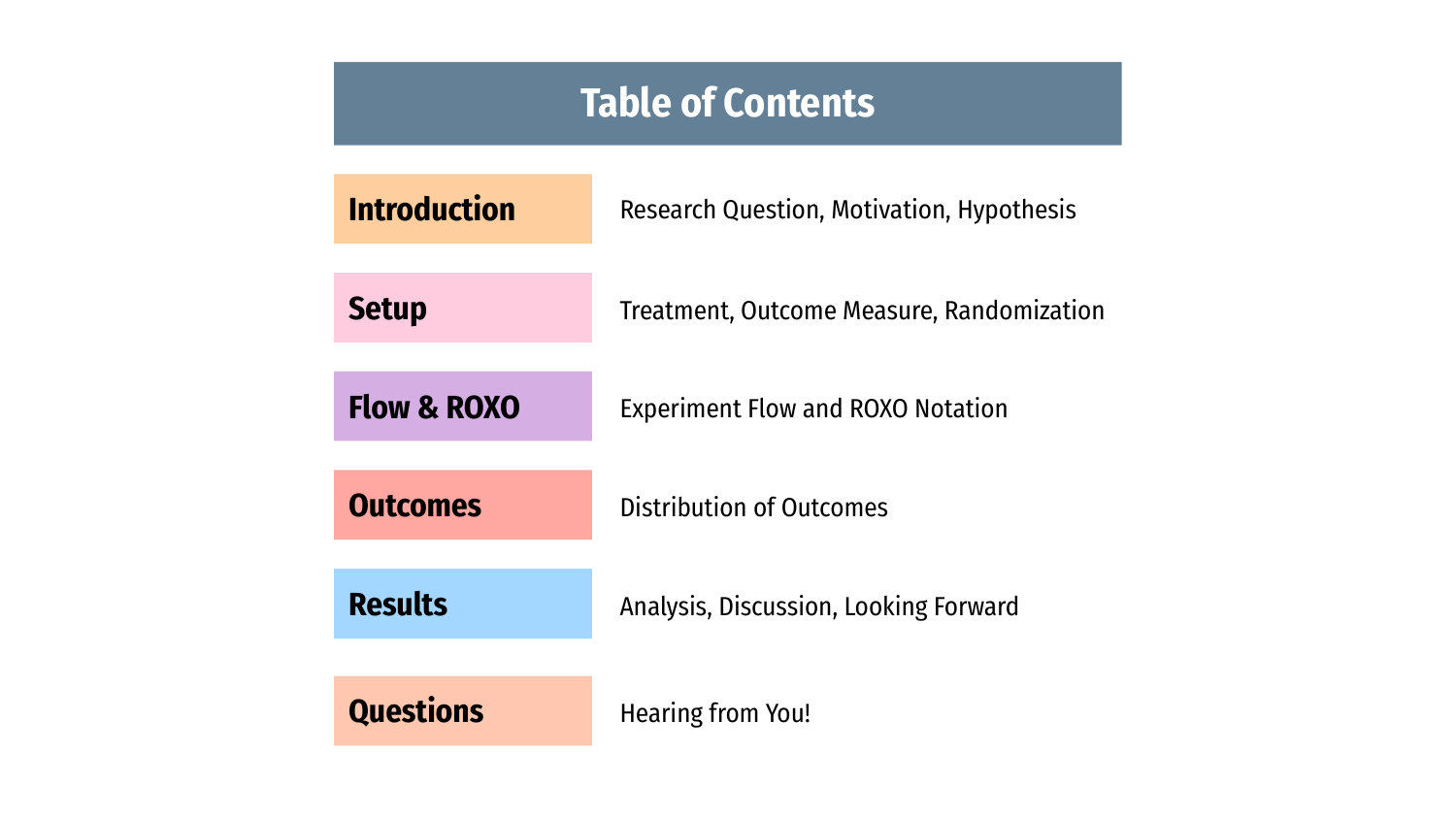

Table of Contents
Introduction
Research Question, Motivation, Hypothesis
Setup
Treatment, Outcome Measure, Randomization
Flow & ROXO
Experiment Flow and ROXO Notation
Outcomes
Distribution of Outcomes
Results
Analysis, Discussion, Looking Forward
Questions
Hearing from You!